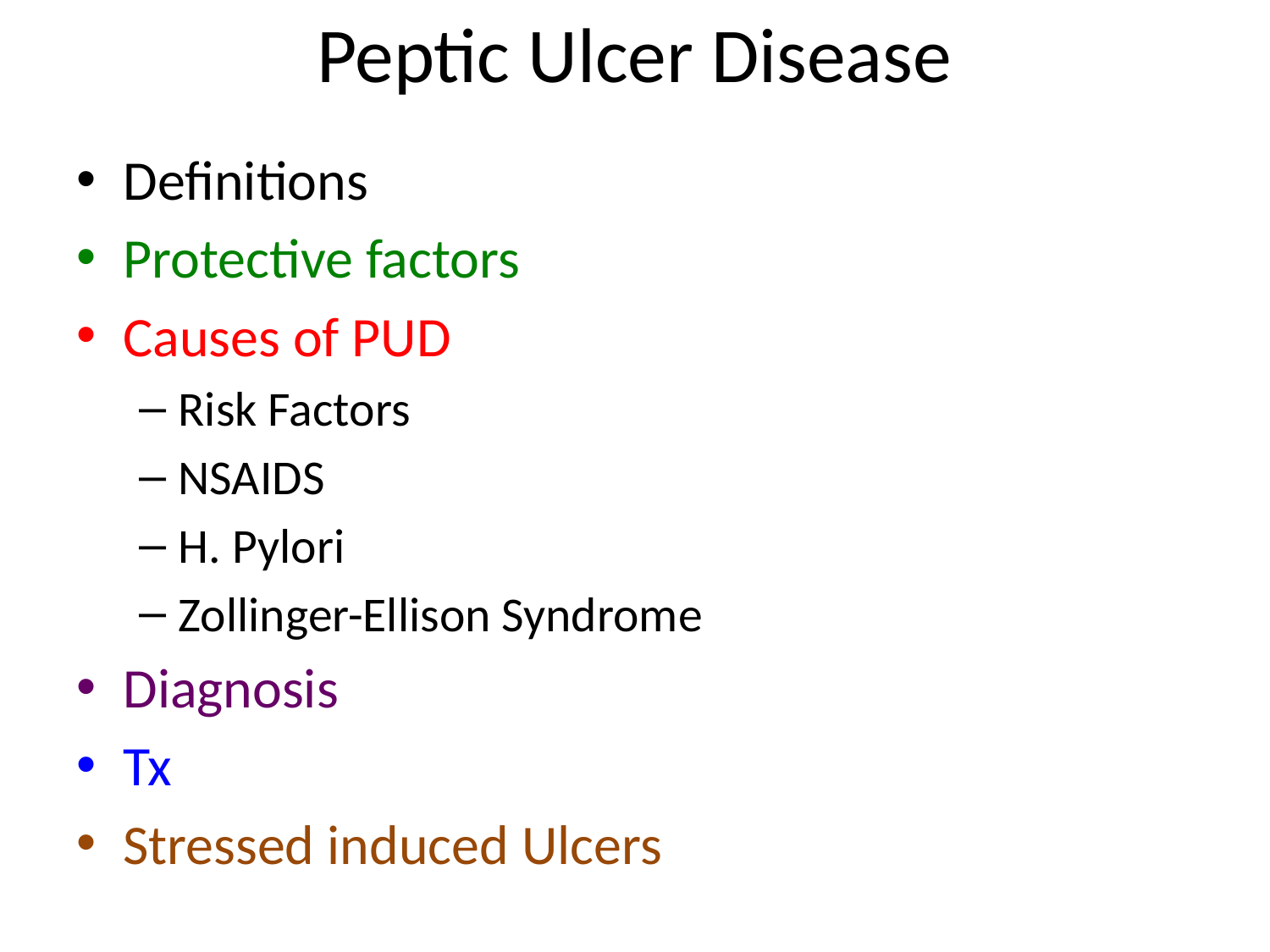

# Peptic Ulcer Disease
Definitions
Protective factors
Causes of PUD
Risk Factors
NSAIDS
H. Pylori
Zollinger-Ellison Syndrome
Diagnosis
Tx
Stressed induced Ulcers